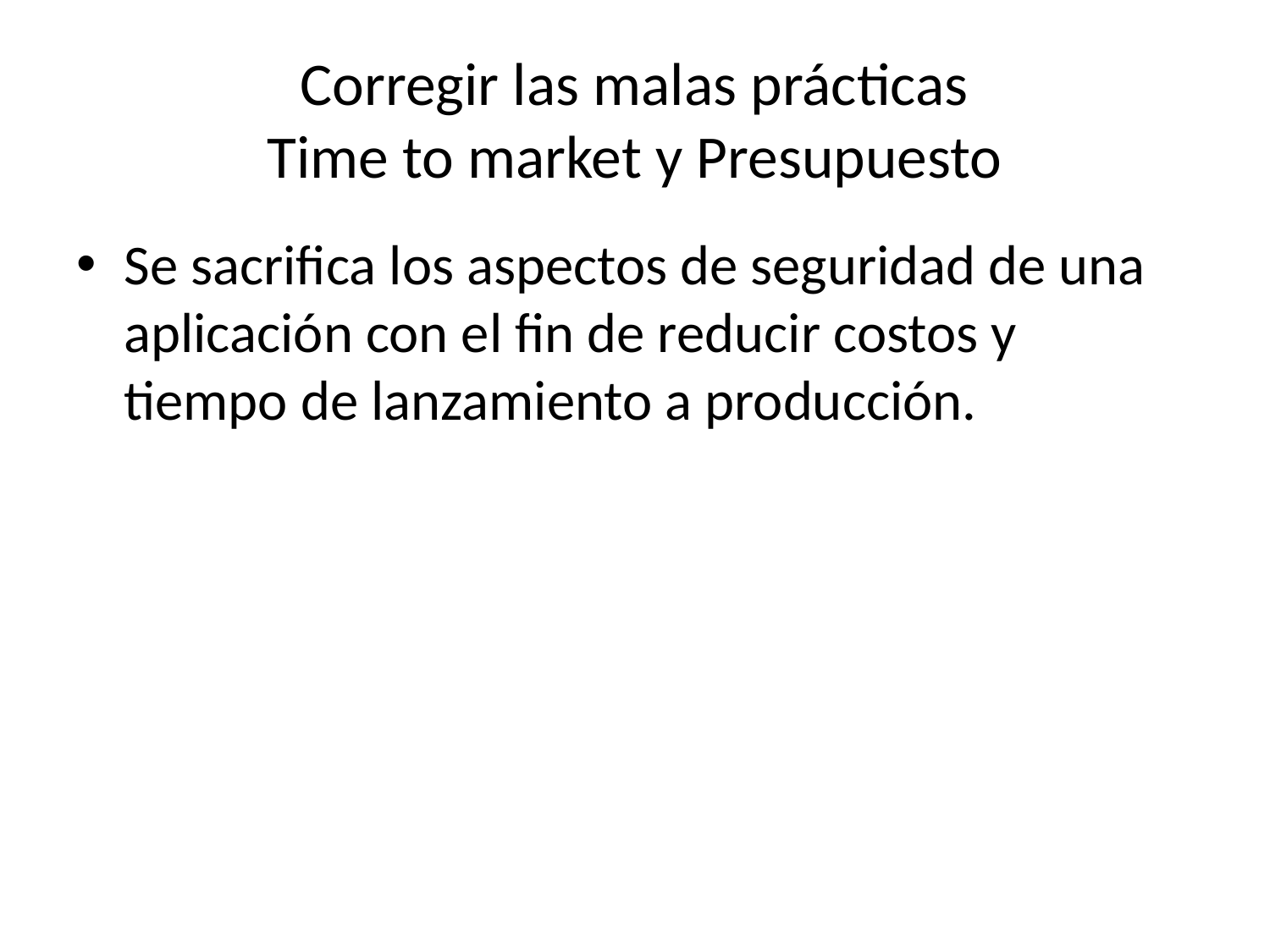

# Corregir las malas prácticas Time to market y Presupuesto
Se sacrifica los aspectos de seguridad de una aplicación con el fin de reducir costos y tiempo de lanzamiento a producción.